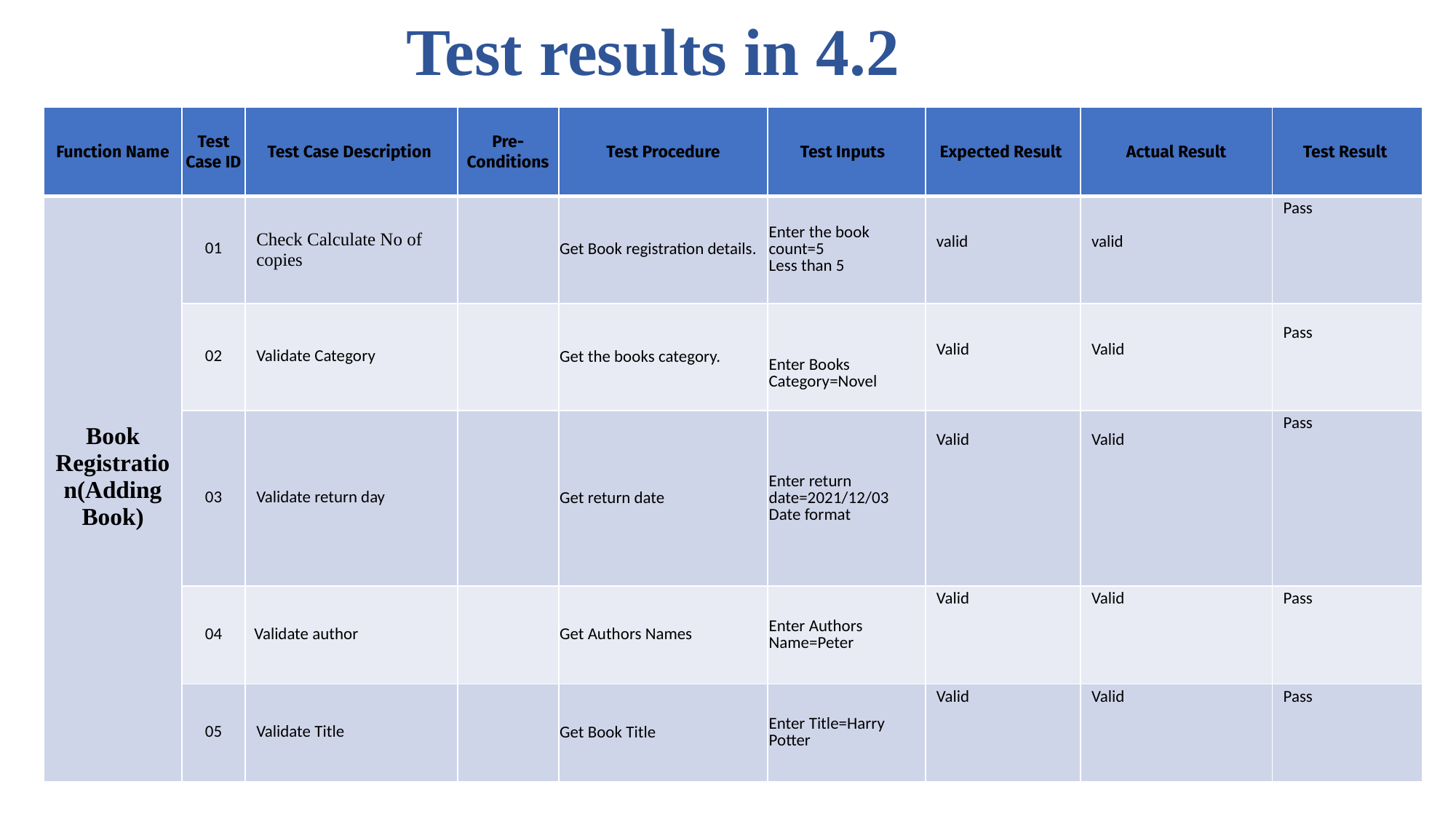

# Test results in 4.2
| Function Name | Test Case ID | Test Case Description | Pre-Conditions | Test Procedure | Test Inputs | Expected Result | Actual Result | Test Result |
| --- | --- | --- | --- | --- | --- | --- | --- | --- |
| Book Registration(Adding Book) | 01 | Check Calculate No of copies |  | Get Book registration details. | Enter the book count=5 Less than 5 | valid | valid | Pass |
| Calculate approved leaves | 02 | Validate Category |  | Get the books category. | Enter Books Category=Novel | Valid | Valid | Pass |
| Calculate approved leaves | 03 | Validate return day |  | Get return date | Enter return date=2021/12/03 Date format | Valid | Valid | Pass |
| Calculate approved leaves | 04 | Validate author |  | Get Authors Names | Enter Authors Name=Peter | Valid | Valid | Pass |
|  | 05 | Validate Title |  | Get Book Title | Enter Title=Harry Potter | Valid | Valid | Pass |